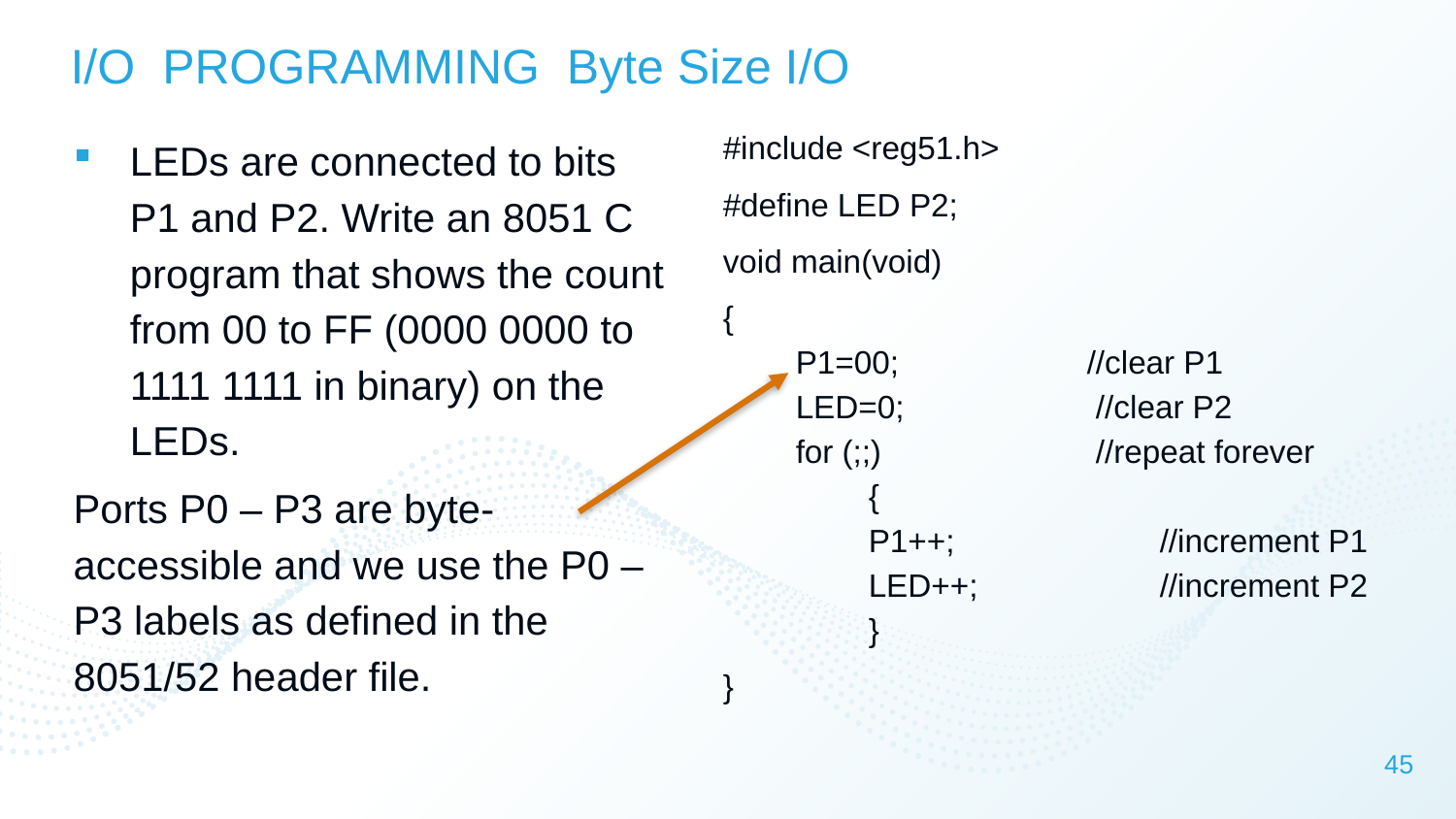

# I/O  PROGRAMMING  Byte Size I/O
#include <reg51.h>
#define LED P2;
void main(void)
{
P1=00; 		//clear P1
LED=0;		 //clear P2
for (;;)		 //repeat forever
{
P1++; 		//increment P1
LED++; 		//increment P2
}
}
LEDs are connected to bits P1 and P2. Write an 8051 C program that shows the count from 00 to FF (0000 0000 to 1111 1111 in binary) on the LEDs.
Ports P0 – P3 are byte-accessible and we use the P0 – P3 labels as defined in the 8051/52 header file.

45